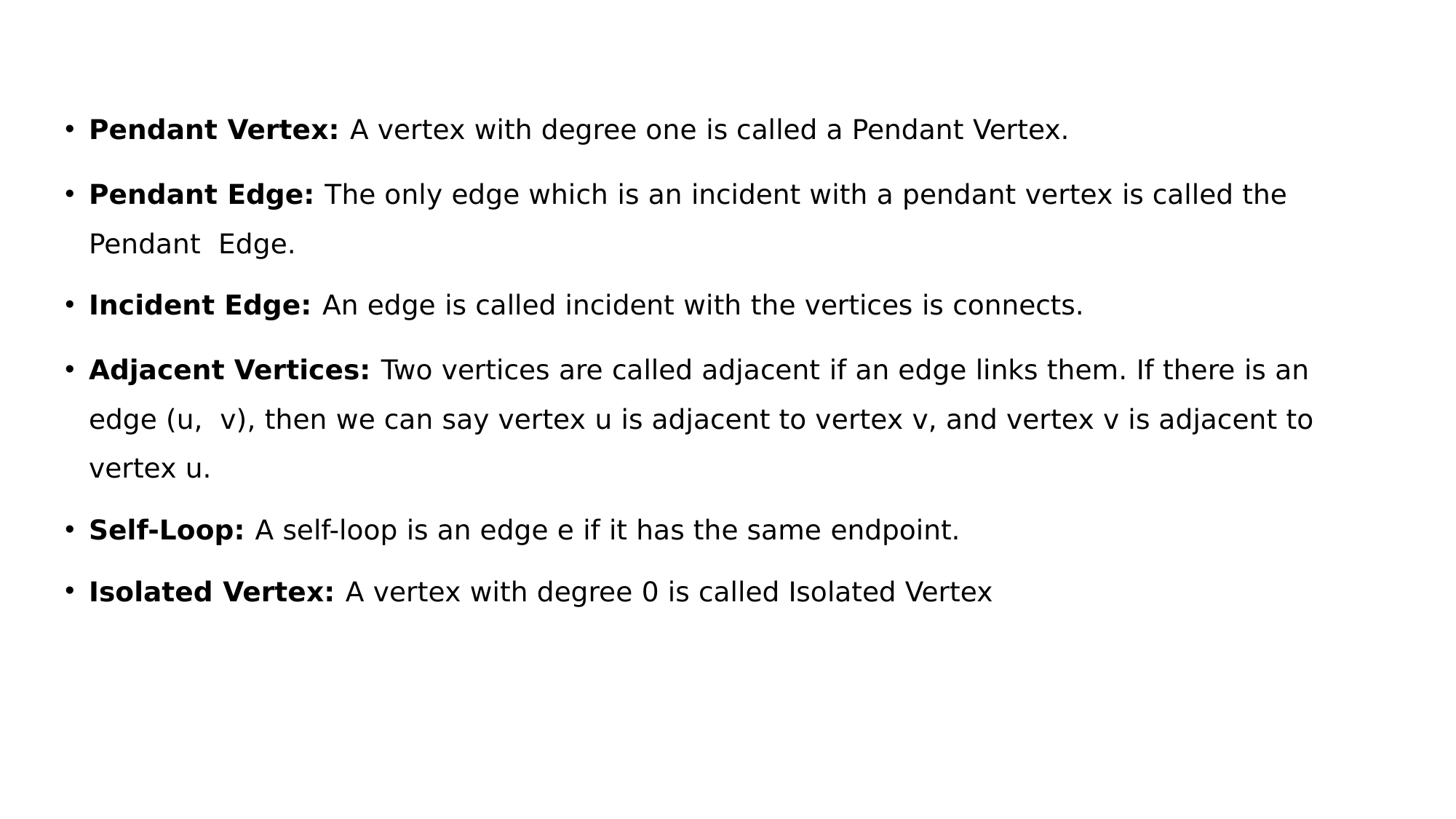

Pendant Vertex: A vertex with degree one is called a Pendant Vertex.
Pendant Edge: The only edge which is an incident with a pendant vertex is called the Pendant  Edge.
Incident Edge: An edge is called incident with the vertices is connects.
Adjacent Vertices: Two vertices are called adjacent if an edge links them. If there is an edge (u,  v), then we can say vertex u is adjacent to vertex v, and vertex v is adjacent to vertex u.
Self-Loop: A self-loop is an edge e if it has the same endpoint.
Isolated Vertex: A vertex with degree 0 is called Isolated Vertex